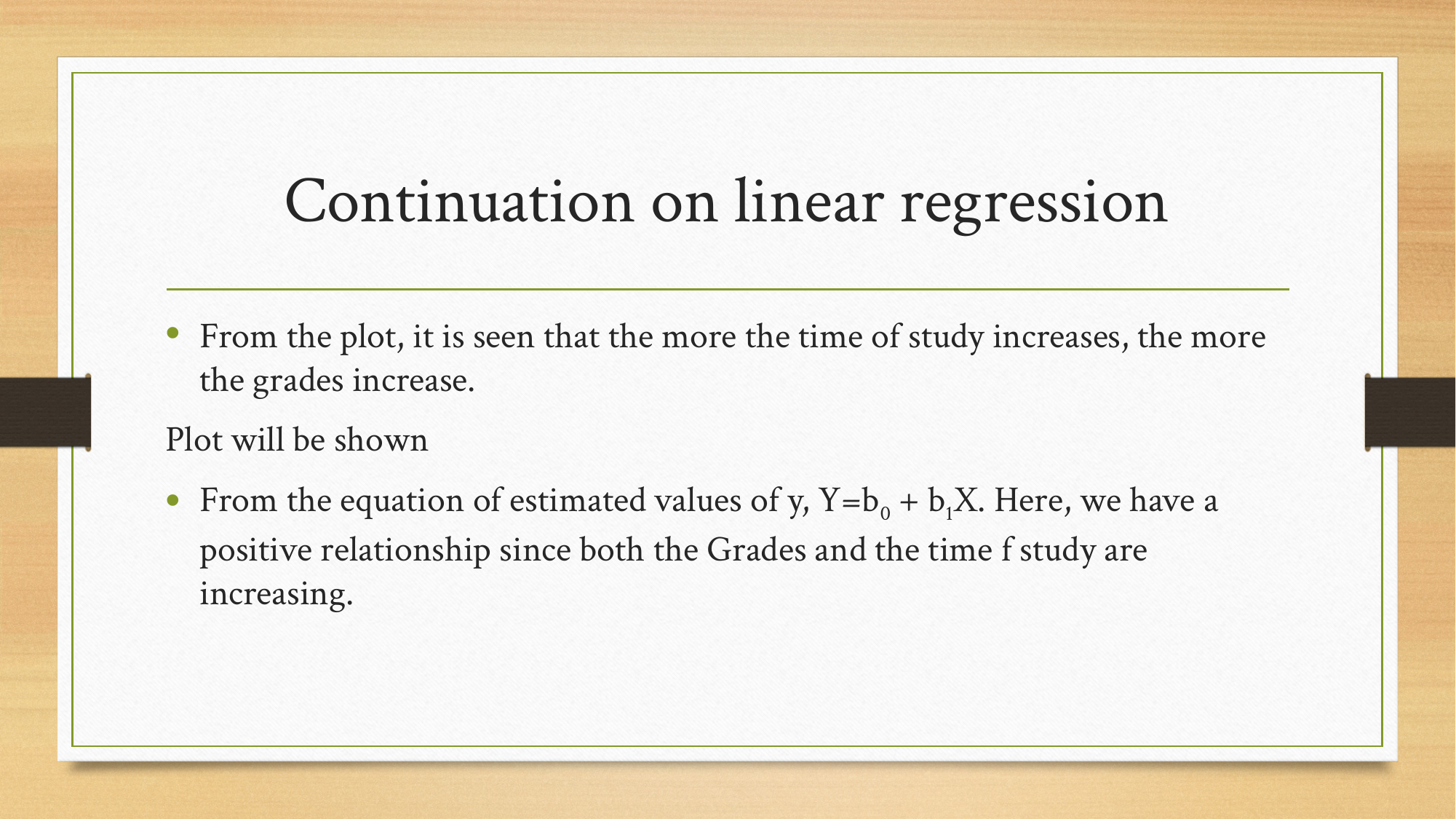

# Continuation on linear regression
From the plot, it is seen that the more the time of study increases, the more the grades increase.
Plot will be shown
From the equation of estimated values of y, Y=b0 + b1X. Here, we have a positive relationship since both the Grades and the time f study are increasing.